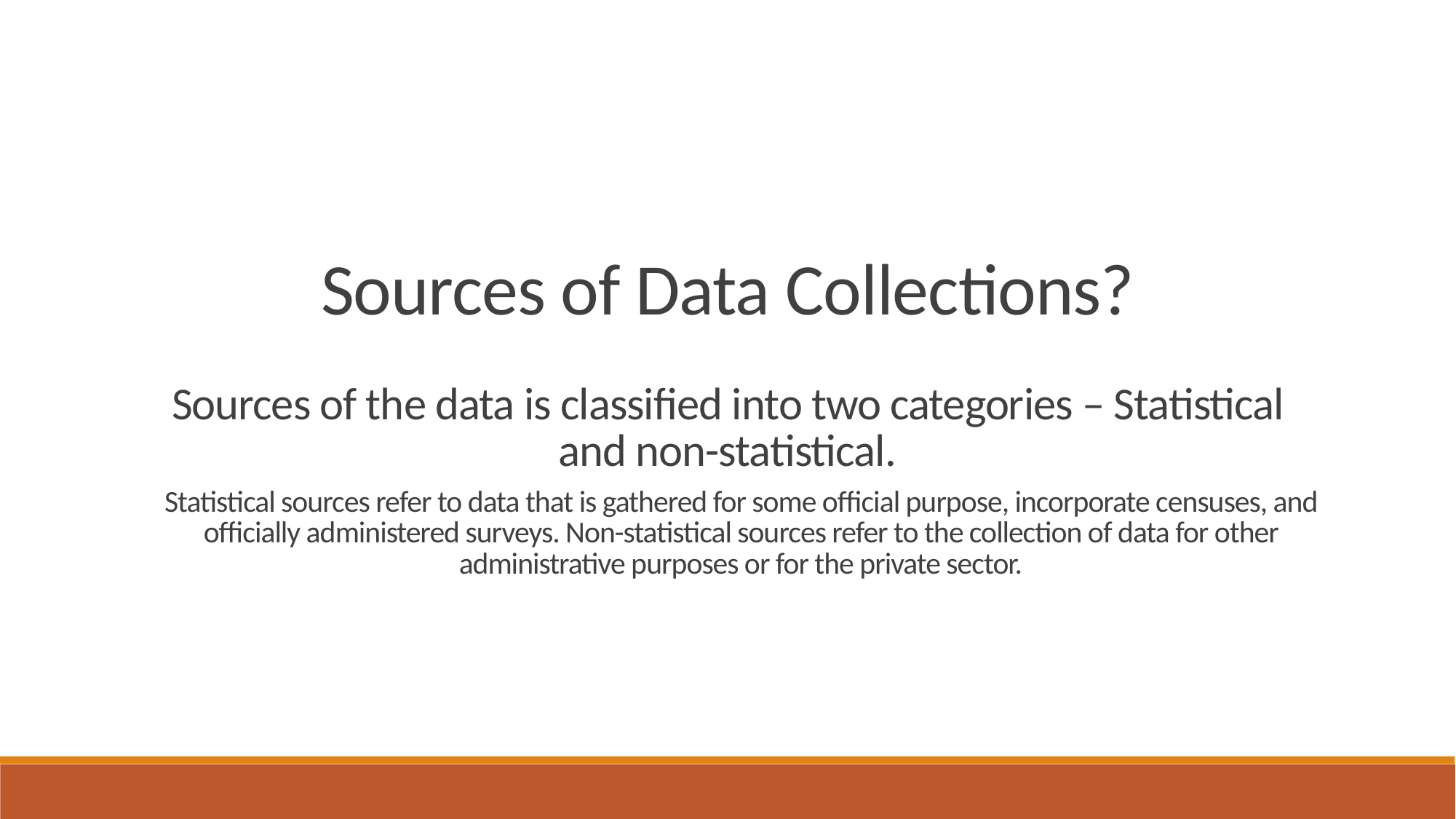

Sources of Data Collections?

Sources of the data is classified into two categories – Statistical and non-statistical.
Statistical sources refer to data that is gathered for some official purpose, incorporate censuses, and officially administered surveys. Non-statistical sources refer to the collection of data for other administrative purposes or for the private sector.